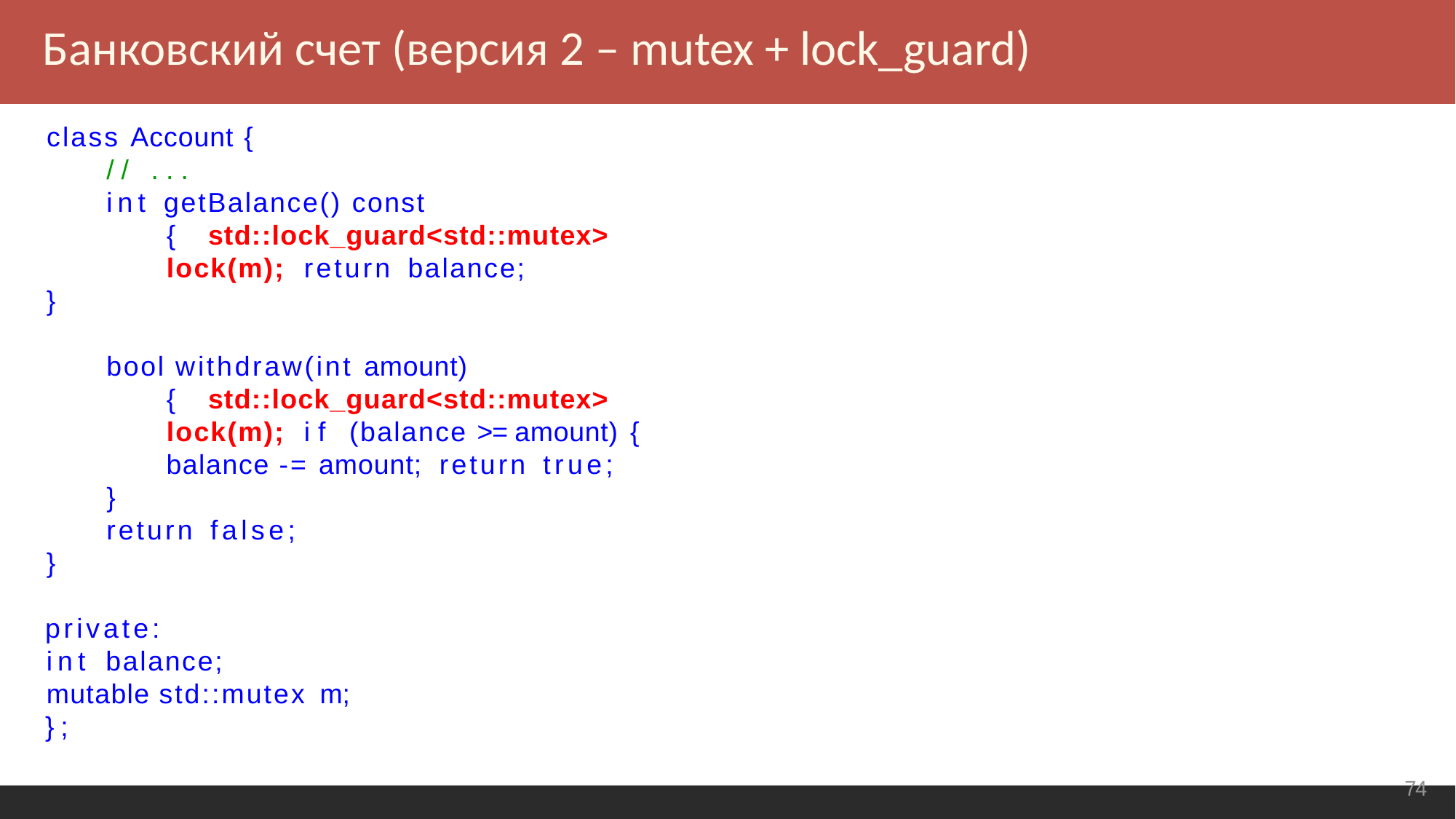

Банковский счет (версия 2 – mutex + lock_guard)
class Account {
// ...
int getBalance() const {  std::lock_guard<std::mutex> lock(m);  return balance;
}

bool withdraw(int amount) {  std::lock_guard<std::mutex> lock(m);  if (balance >= amount) {
balance -= amount;  return true;
}
return false;
}

private:
int balance;
mutable std::mutex m;
};
74